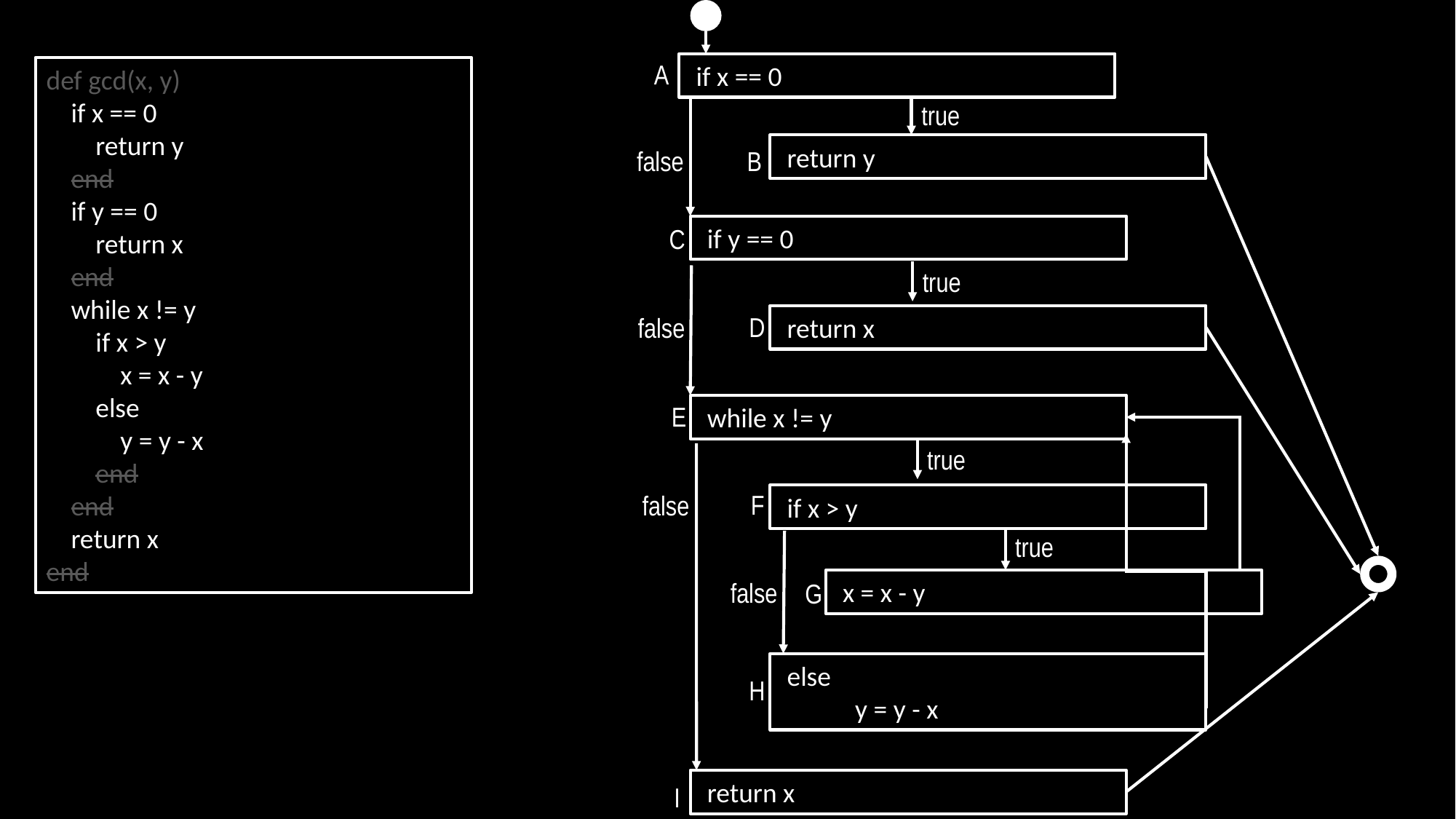

A
 if x == 0
def gcd(x, y)
    if x == 0
        return y
    end
    if y == 0
        return x
    end
    while x != y
        if x > y
            x = x - y
        else
            y = y - x
        end
    end
    return x
end
true
 return y
B
false
 if y == 0
C
true
D
false
 return x
E
 while x != y
true
F
false
 if x > y
true

 x = x - y
false
G
 else
            y = y - x
H
 return x
I